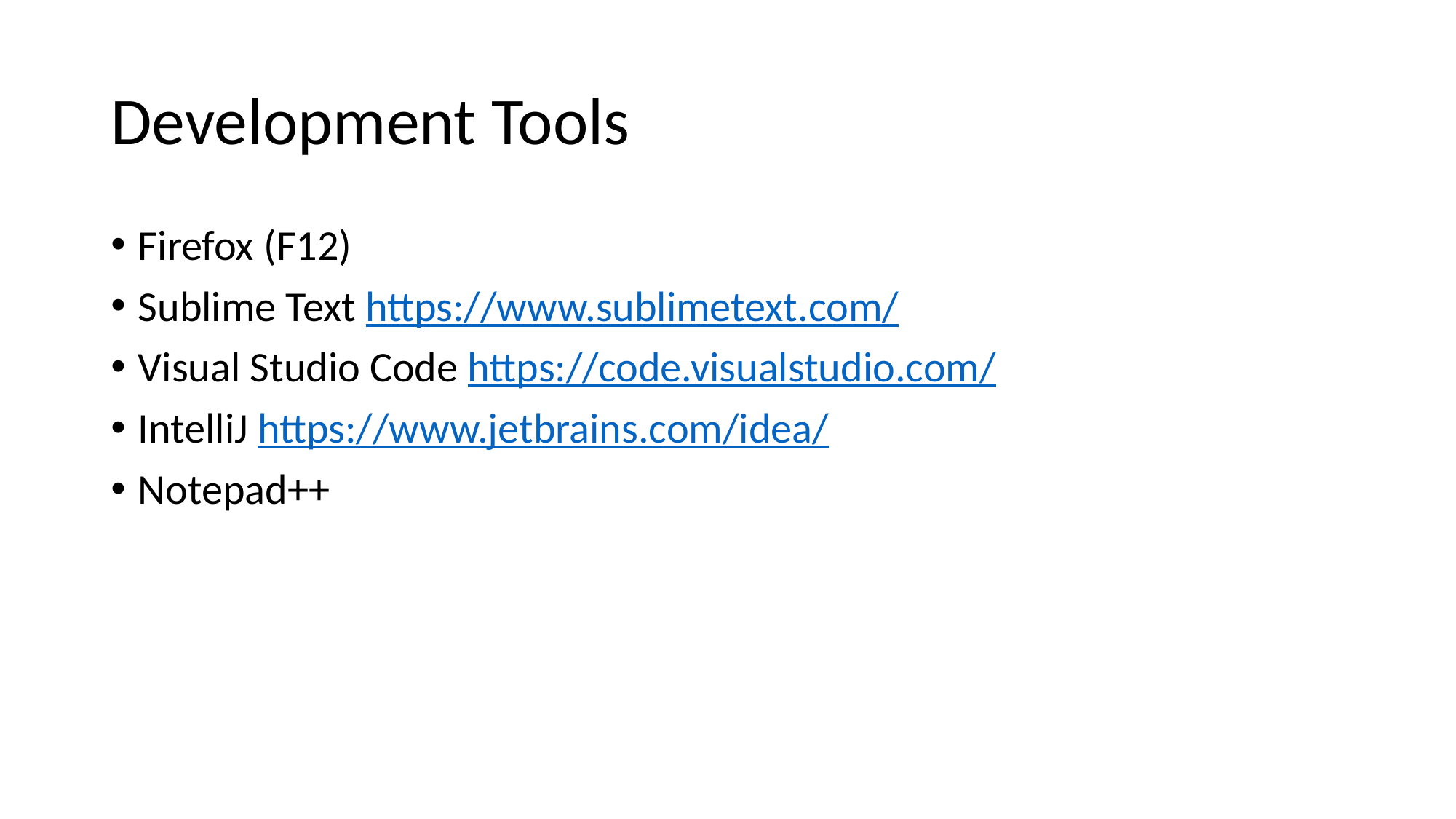

# Development Tools
Firefox (F12)
Sublime Text https://www.sublimetext.com/
Visual Studio Code https://code.visualstudio.com/
IntelliJ https://www.jetbrains.com/idea/
Notepad++